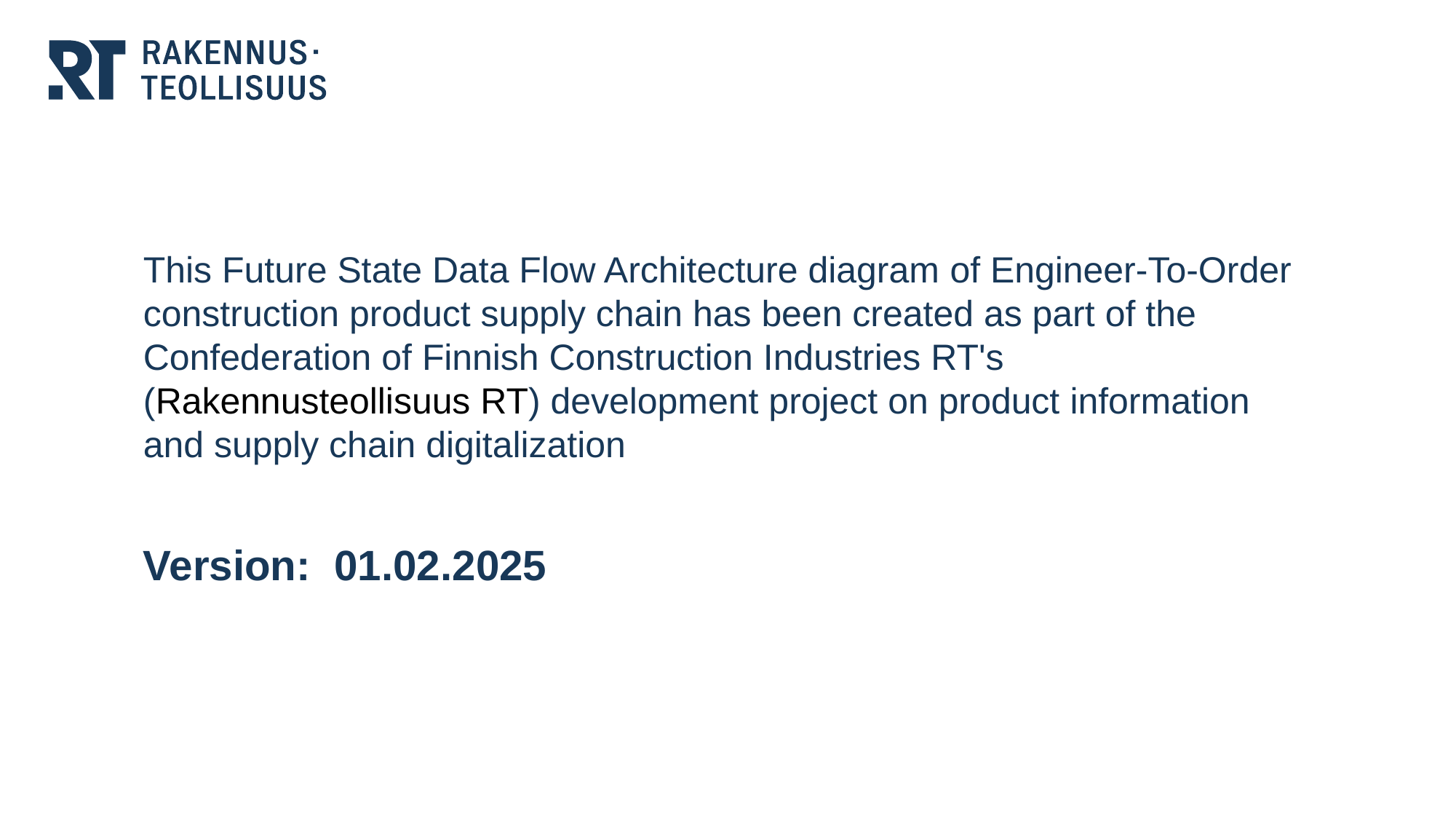

# This Future State Data Flow Architecture diagram of Engineer-To-Order construction product supply chain has been created as part of the Confederation of Finnish Construction Industries RT's (Rakennusteollisuus RT) development project on product information and supply chain digitalization
Version:  01.02.2025